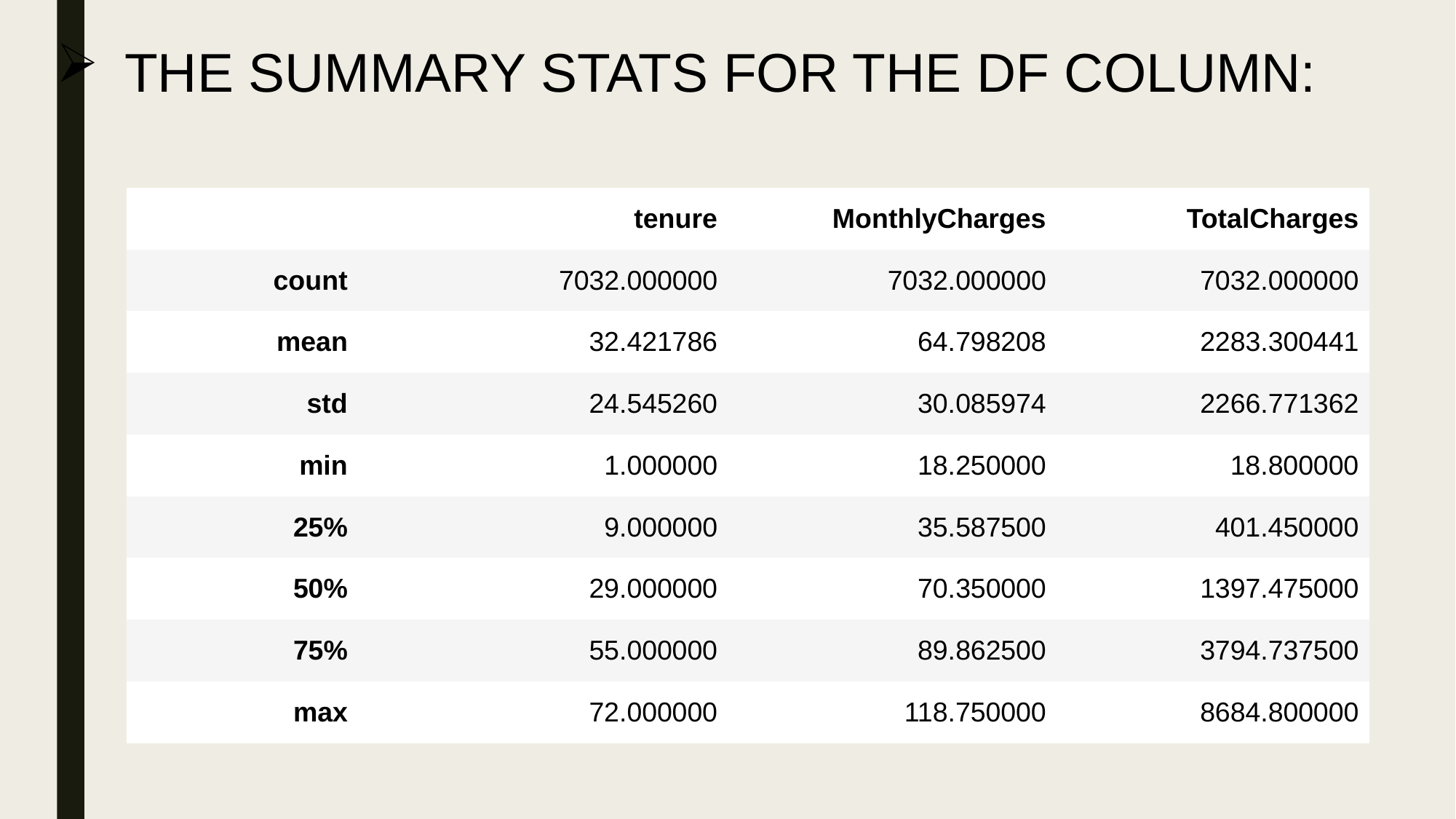

THE SUMMARY STATS FOR THE DF COLUMN:
|  | tenure | MonthlyCharges | TotalCharges |
| --- | --- | --- | --- |
| count | 7032.000000 | 7032.000000 | 7032.000000 |
| mean | 32.421786 | 64.798208 | 2283.300441 |
| std | 24.545260 | 30.085974 | 2266.771362 |
| min | 1.000000 | 18.250000 | 18.800000 |
| 25% | 9.000000 | 35.587500 | 401.450000 |
| 50% | 29.000000 | 70.350000 | 1397.475000 |
| 75% | 55.000000 | 89.862500 | 3794.737500 |
| max | 72.000000 | 118.750000 | 8684.800000 |